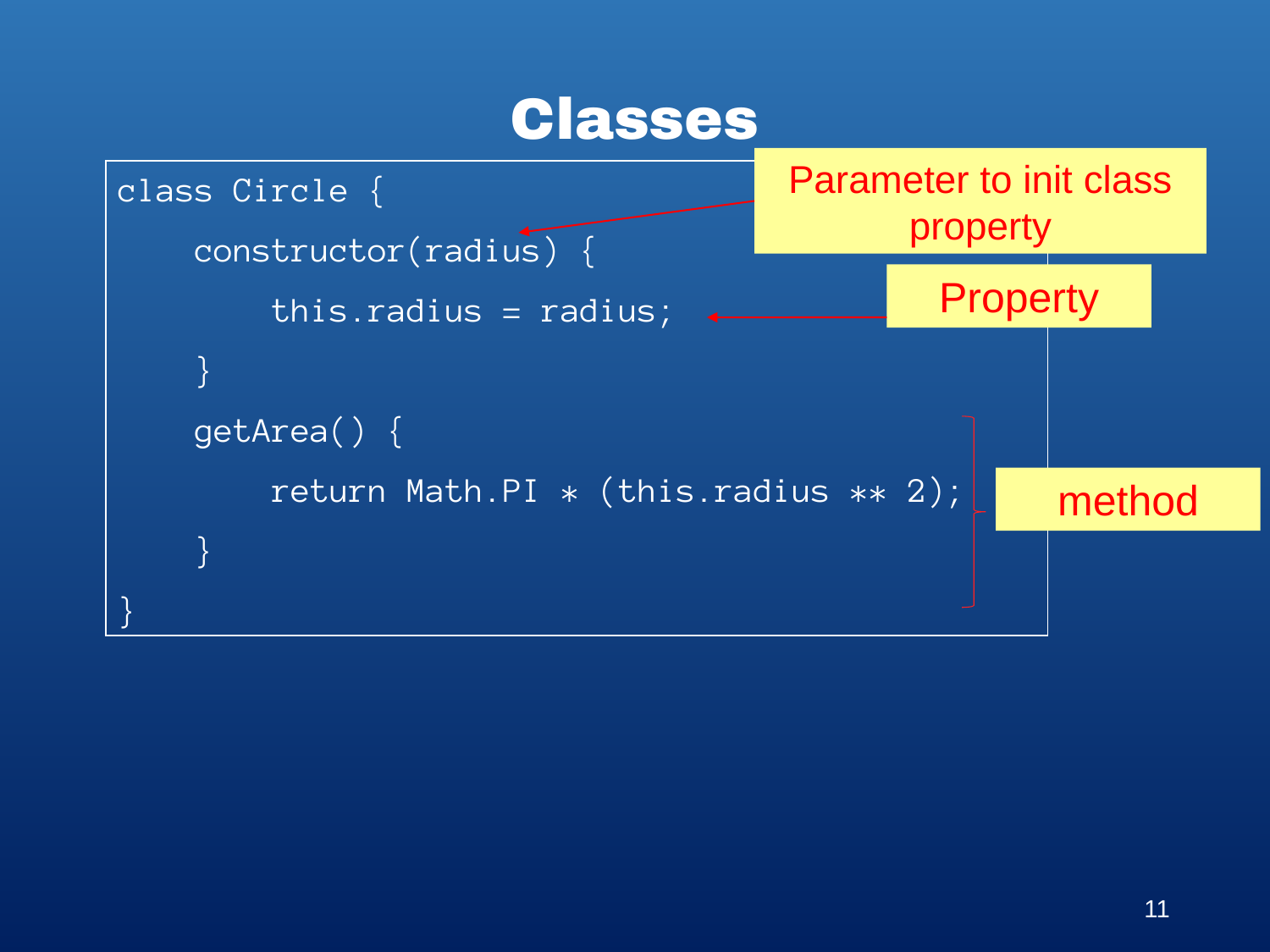

Classes
Parameter to init class property
class Circle {
    constructor(radius) {
        this.radius = radius;
    }
    getArea() {
        return Math.PI * (this.radius ** 2);
    }
}

Property

method
11